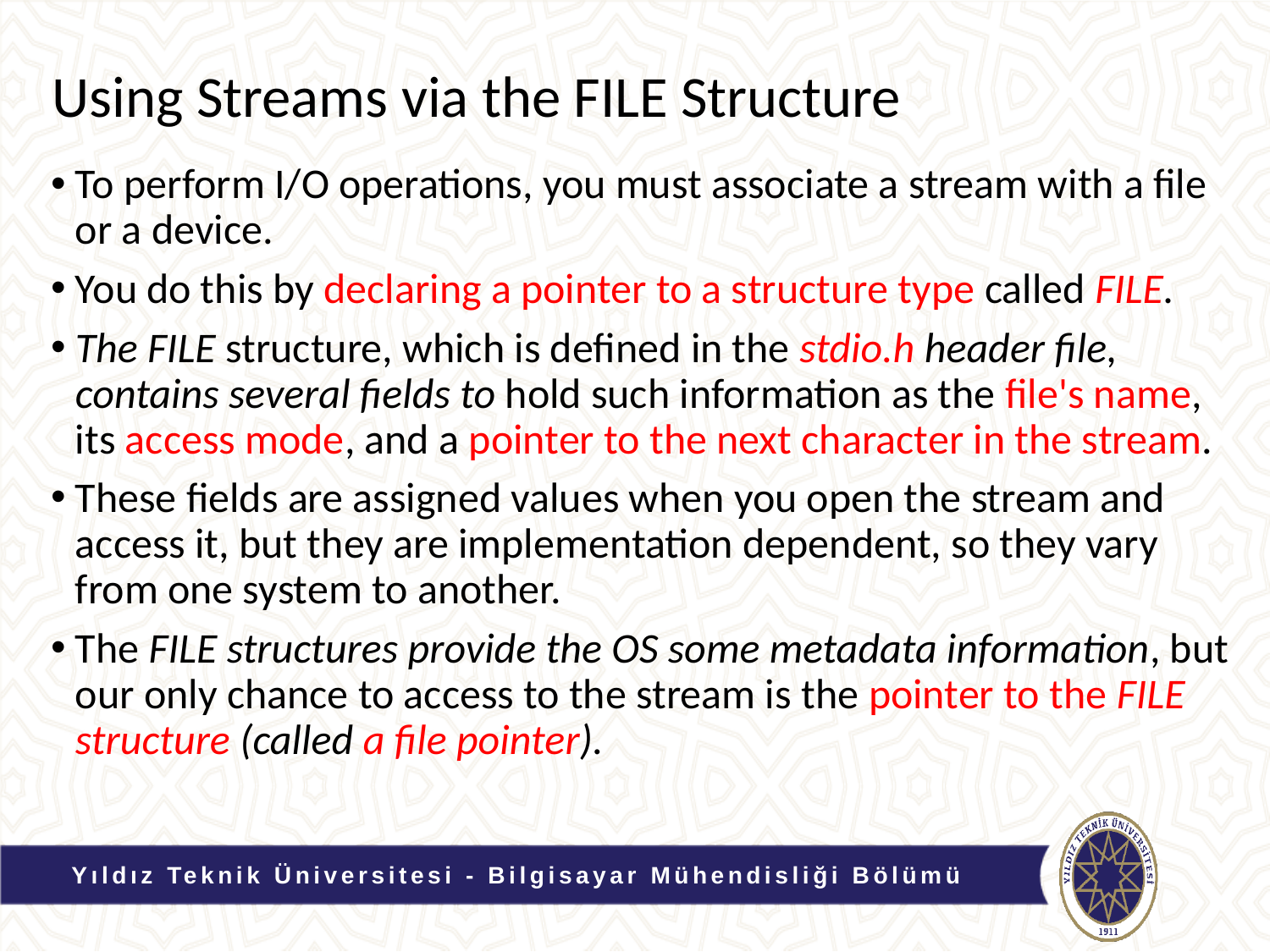

# Using Streams via the FILE Structure
To perform I/O operations, you must associate a stream with a file or a device.
You do this by declaring a pointer to a structure type called FILE.
The FILE structure, which is defined in the stdio.h header file, contains several fields to hold such information as the file's name, its access mode, and a pointer to the next character in the stream.
These fields are assigned values when you open the stream and access it, but they are implementation dependent, so they vary from one system to another.
The FILE structures provide the OS some metadata information, but our only chance to access to the stream is the pointer to the FILE structure (called a file pointer).
Yıldız Teknik Üniversitesi - Bilgisayar Mühendisliği Bölümü